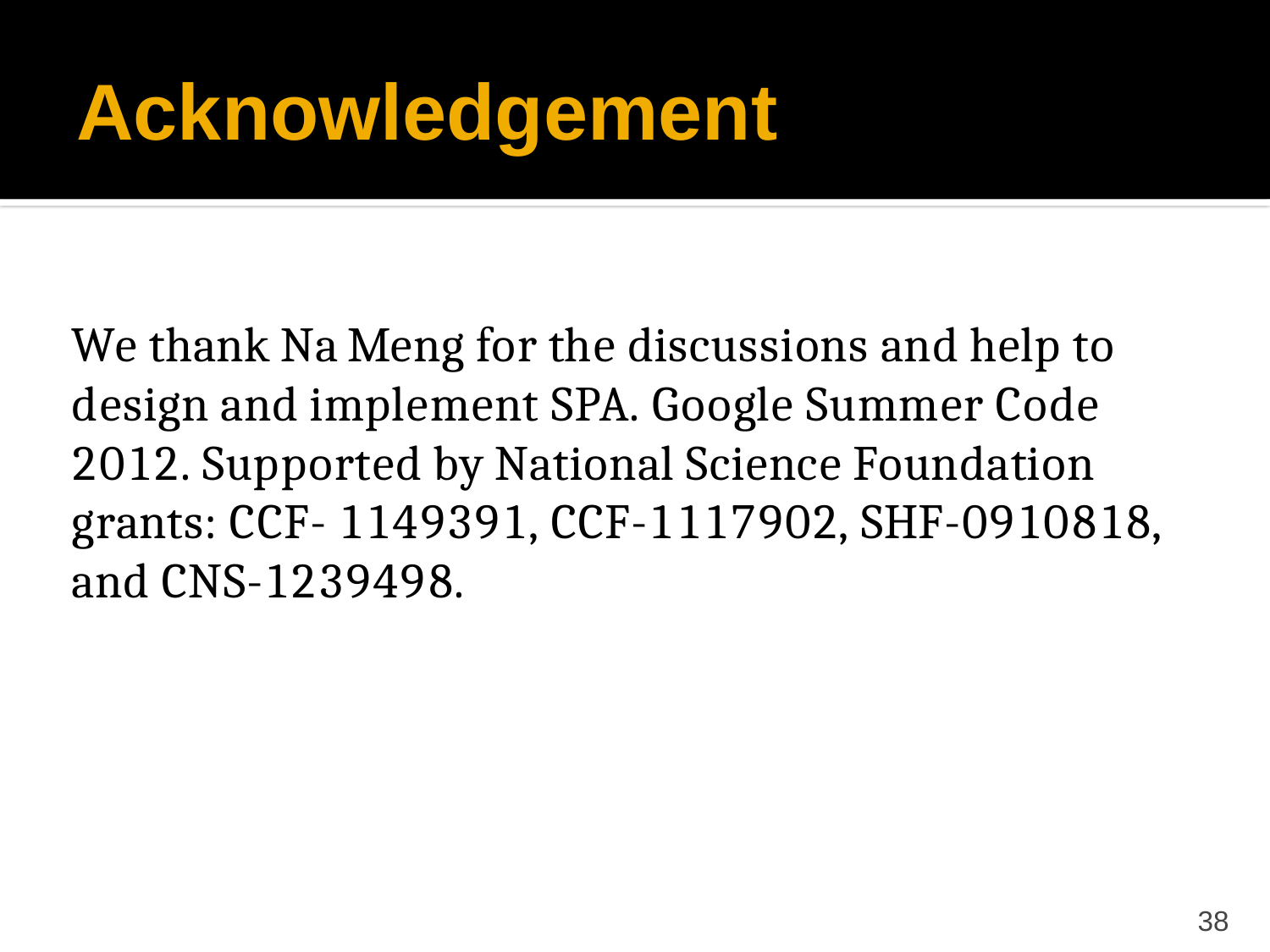

# Acknowledgement
We thank Na Meng for the discussions and help to design and implement SPA. Google Summer Code 2012. Supported by National Science Foundation grants: CCF- 1149391, CCF-1117902, SHF-0910818, and CNS-1239498.
38